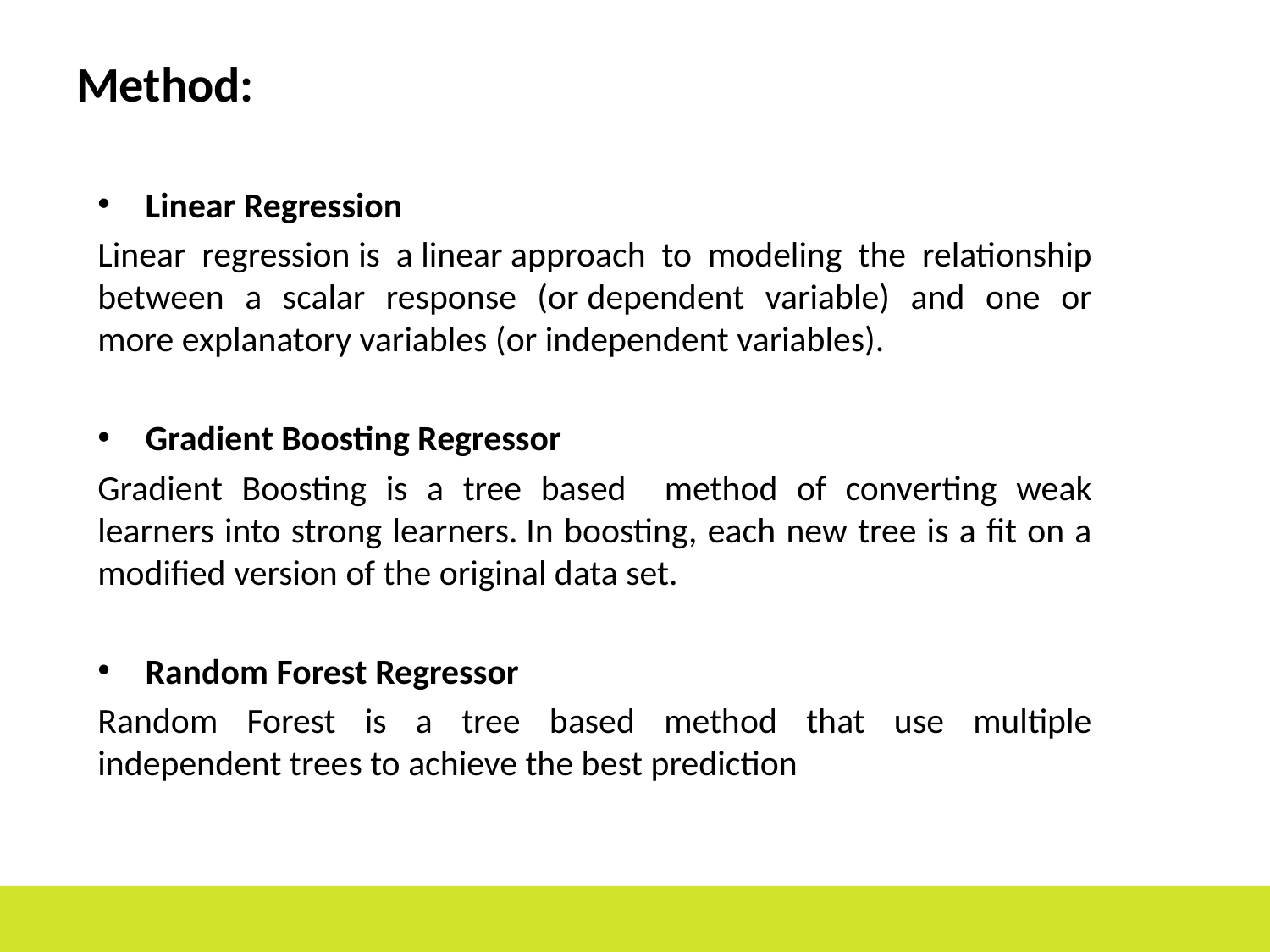

Method:
Linear Regression
Linear regression is a linear approach to modeling the relationship between a scalar response (or dependent variable) and one or more explanatory variables (or independent variables).

Gradient Boosting Regressor
Gradient Boosting is a tree based  method of converting weak learners into strong learners. In boosting, each new tree is a fit on a modified version of the original data set.

Random Forest Regressor
Random Forest is a tree based method that use multiple independent trees to achieve the best prediction